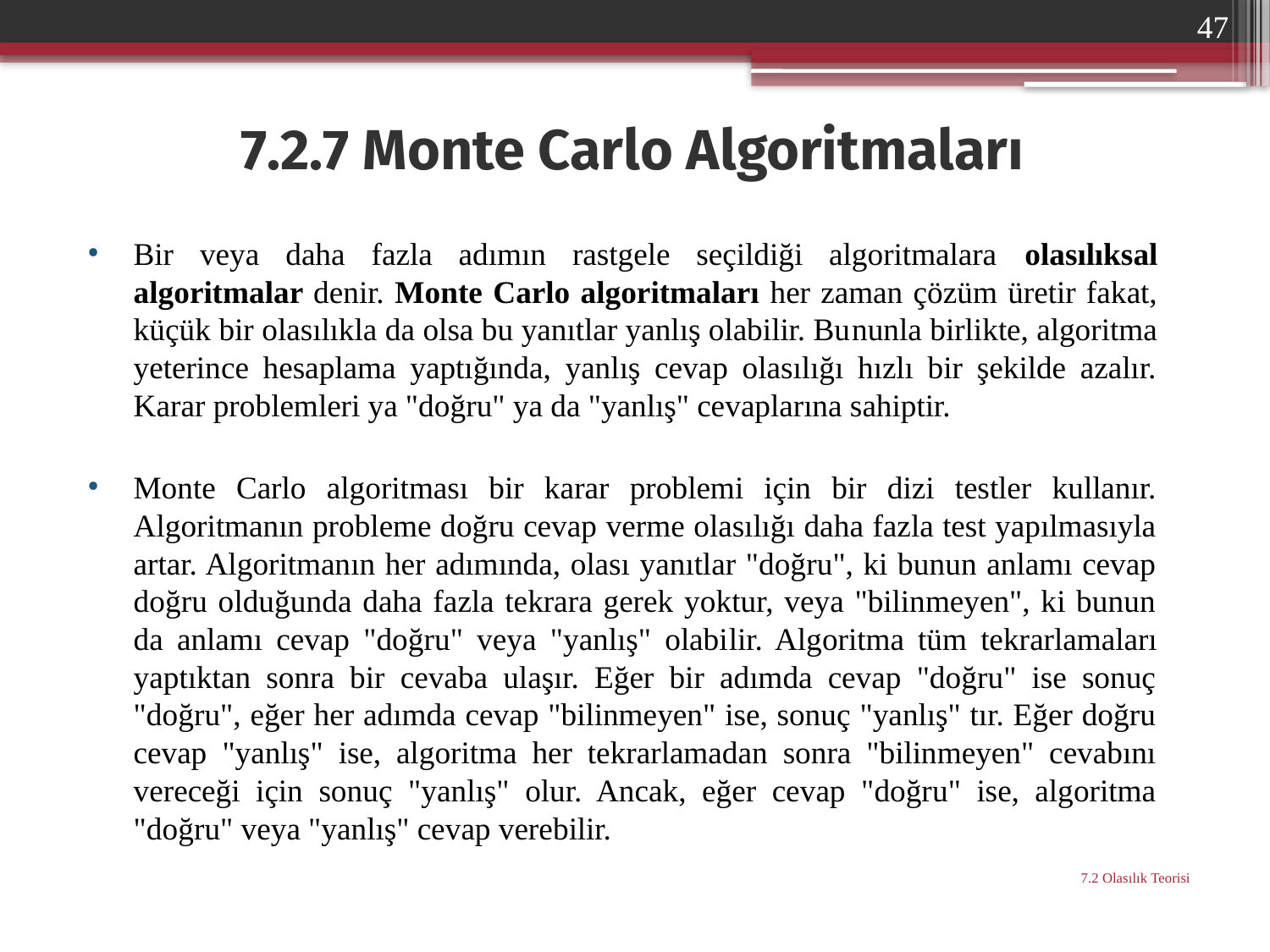

47
# 7.2.7 Monte Carlo Algoritmaları

Bir veya daha fazla adımın rastgele seçildiği algoritmalara olasılıksal algoritmalar denir. Monte Carlo algoritmaları her zaman çözüm üretir fakat, küçük bir olasılıkla da olsa bu yanıtlar yanlış olabilir. Bu­nunla birlikte, algoritma yeterince hesaplama yaptığında, yanlış cevap olasılığı hızlı bir şekilde azalır. Karar problemleri ya "doğru" ya da "yanlış" cevaplarına sahiptir.

Monte Carlo algoritması bir karar problemi için bir dizi testler kullanır. Algoritmanın probleme doğru cevap verme olasılığı daha fazla test yapılmasıyla artar. Algoritmanın her adımında, olası yanıtlar "doğru", ki bunun anlamı cevap doğru olduğunda daha fazla tekrara gerek yoktur, veya "bilinmeyen", ki bunun da anlamı cevap "doğru" veya "yanlış" olabi­lir. Algoritma tüm tekrarlamaları yaptıktan sonra bir cevaba ulaşır. Eğer bir adımda cevap "doğru" ise sonuç "doğru", eğer her adımda cevap "bilinmeyen" ise, sonuç "yanlış" tır. Eğer doğru cevap "yanlış" ise, algoritma her tekrarlamadan sonra "bilinmeyen" cevabını vereceği için sonuç "yanlış" olur. Ancak, eğer cevap "doğru" ise, algoritma "doğru" veya "yanlış" cevap verebilir.
7.2 Olasılık Teorisi